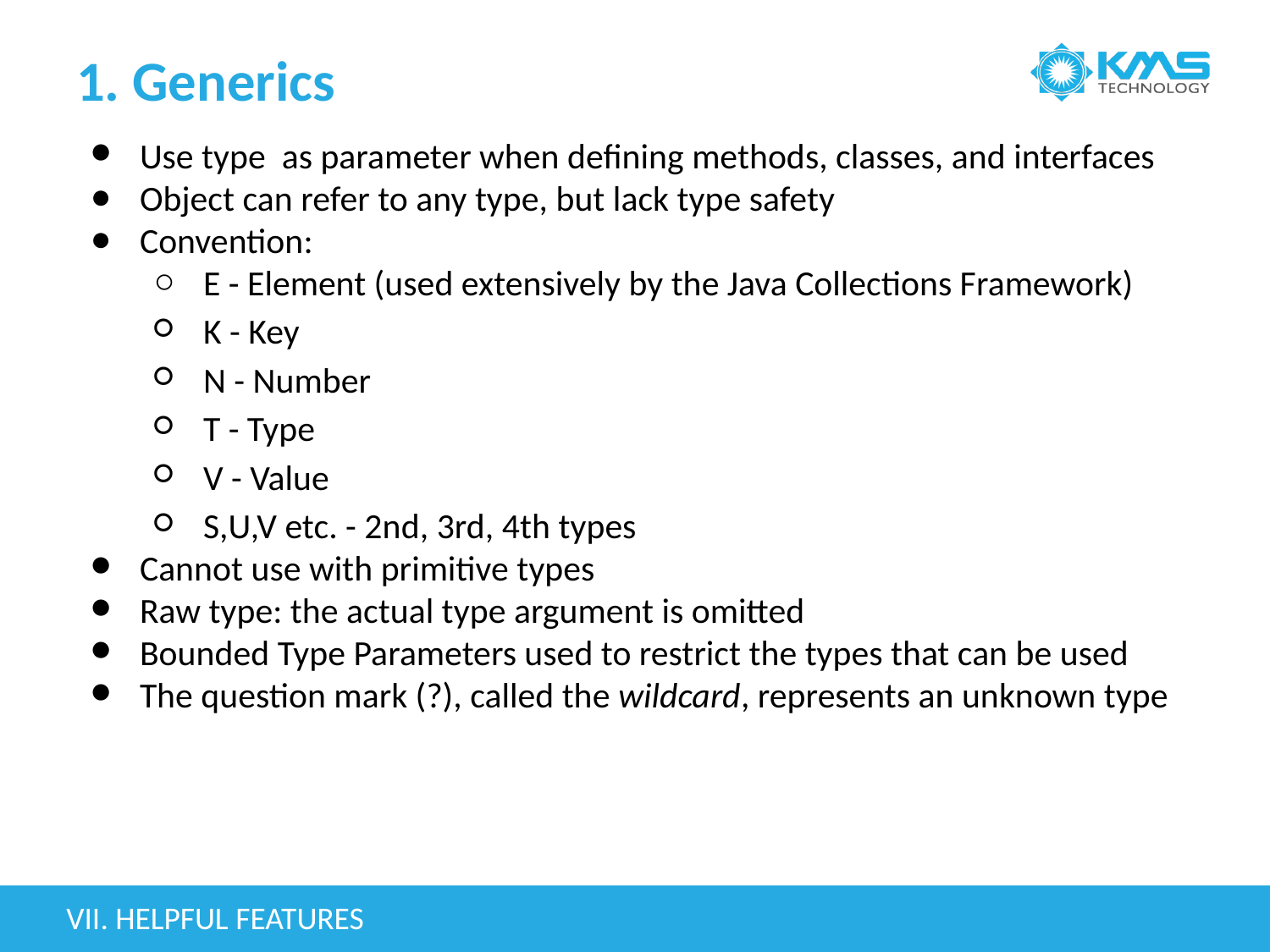

# 1. Generics

Use type  as parameter when defining methods, classes, and interfaces
Object can refer to any type, but lack type safety
Convention:
E - Element (used extensively by the Java Collections Framework)
K - Key
N - Number
T - Type
V - Value
S,U,V etc. - 2nd, 3rd, 4th types
Cannot use with primitive types
Raw type: the actual type argument is omitted
Bounded Type Parameters used to restrict the types that can be used
The question mark (?), called the wildcard, represents an unknown type
VII. HELPFUL FEATURES